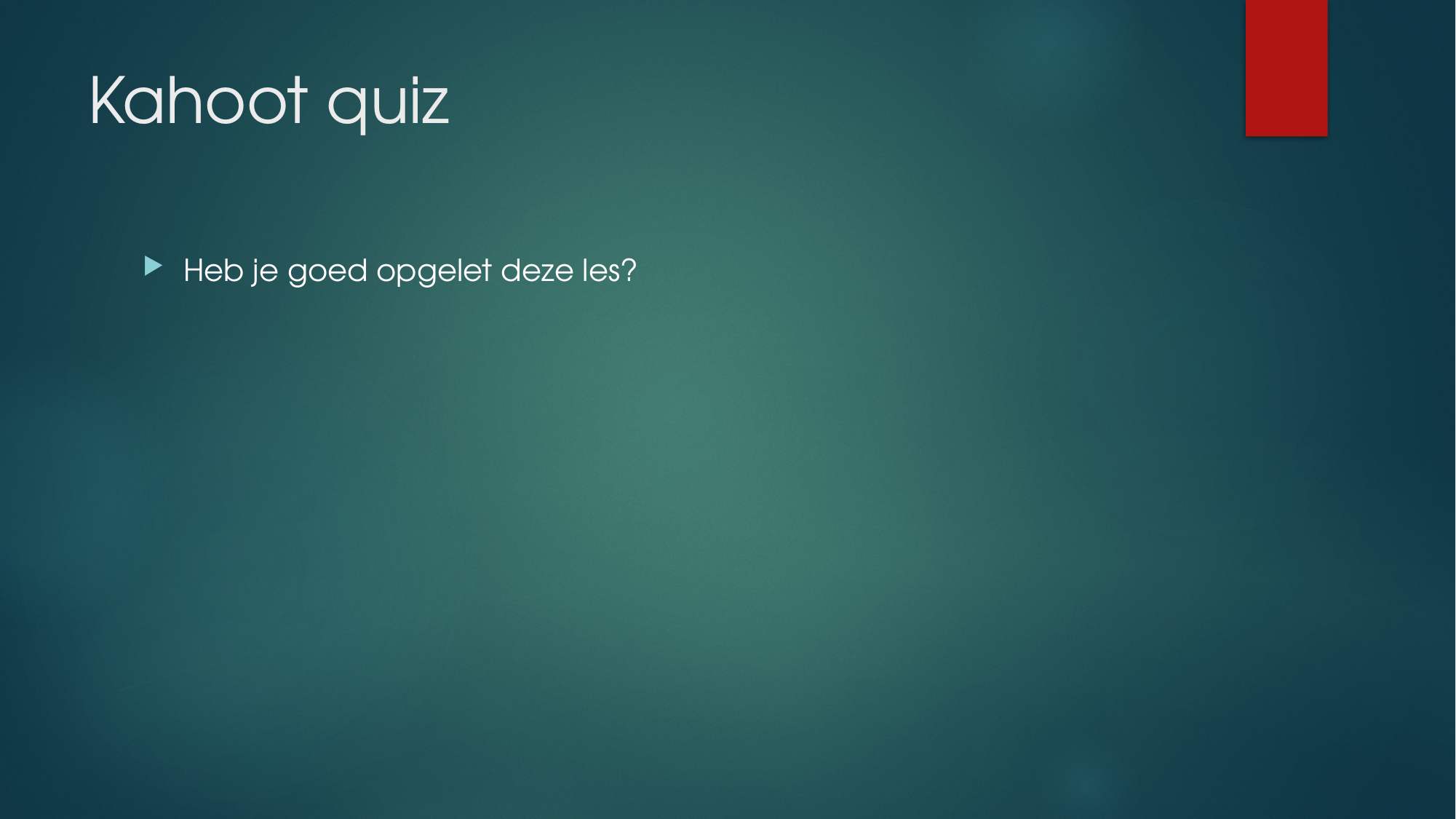

# Kahoot quiz
Heb je goed opgelet deze les?